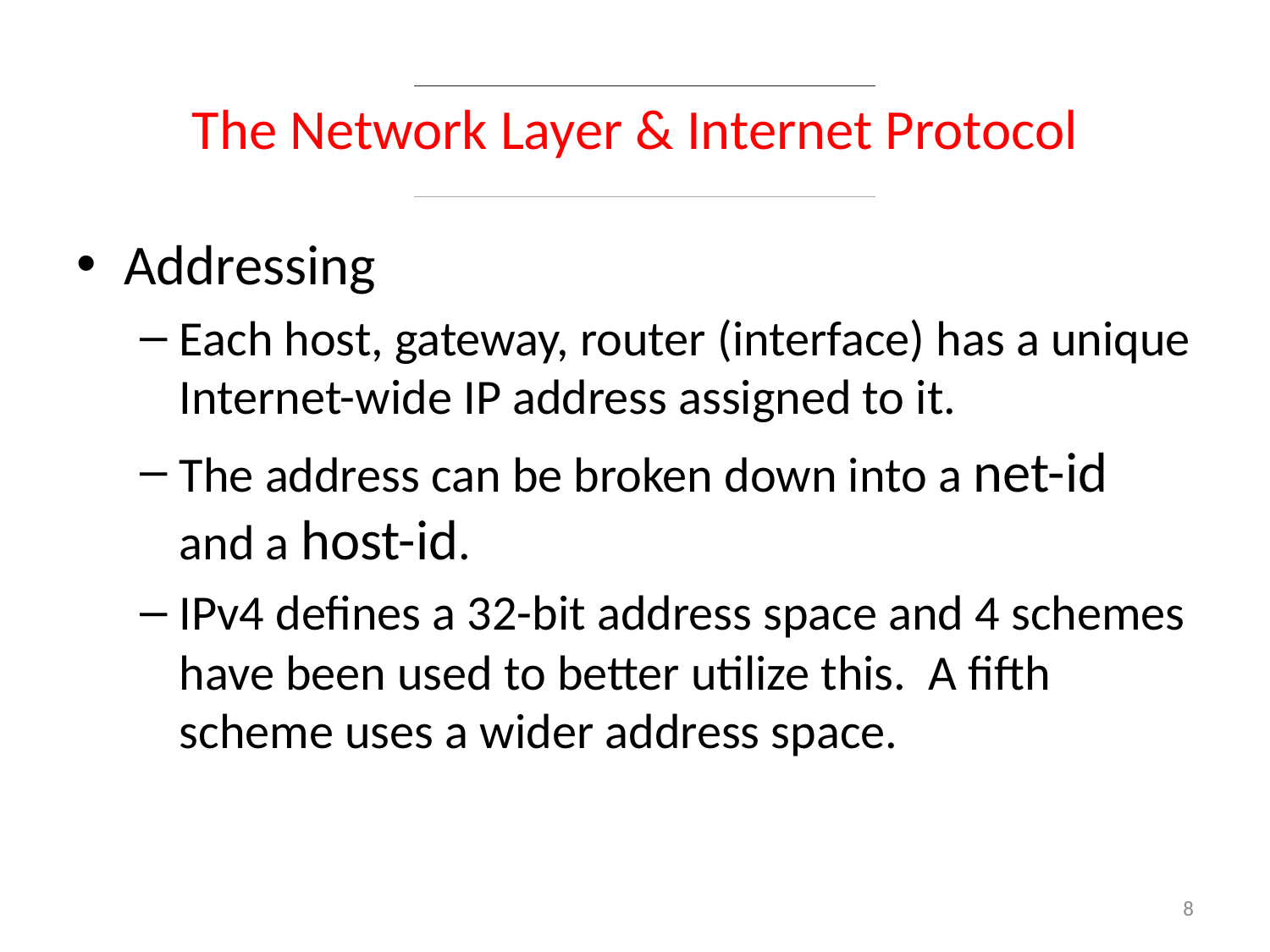

# The Network Layer & Internet Protocol
Internet Protocol
Addressing
Each host, gateway, router (interface) has a unique Internet-wide IP address assigned to it.
The address can be broken down into a net-id and a host-id.
IPv4 defines a 32-bit address space and 4 schemes have been used to better utilize this.  A fifth scheme uses a wider address space.
8